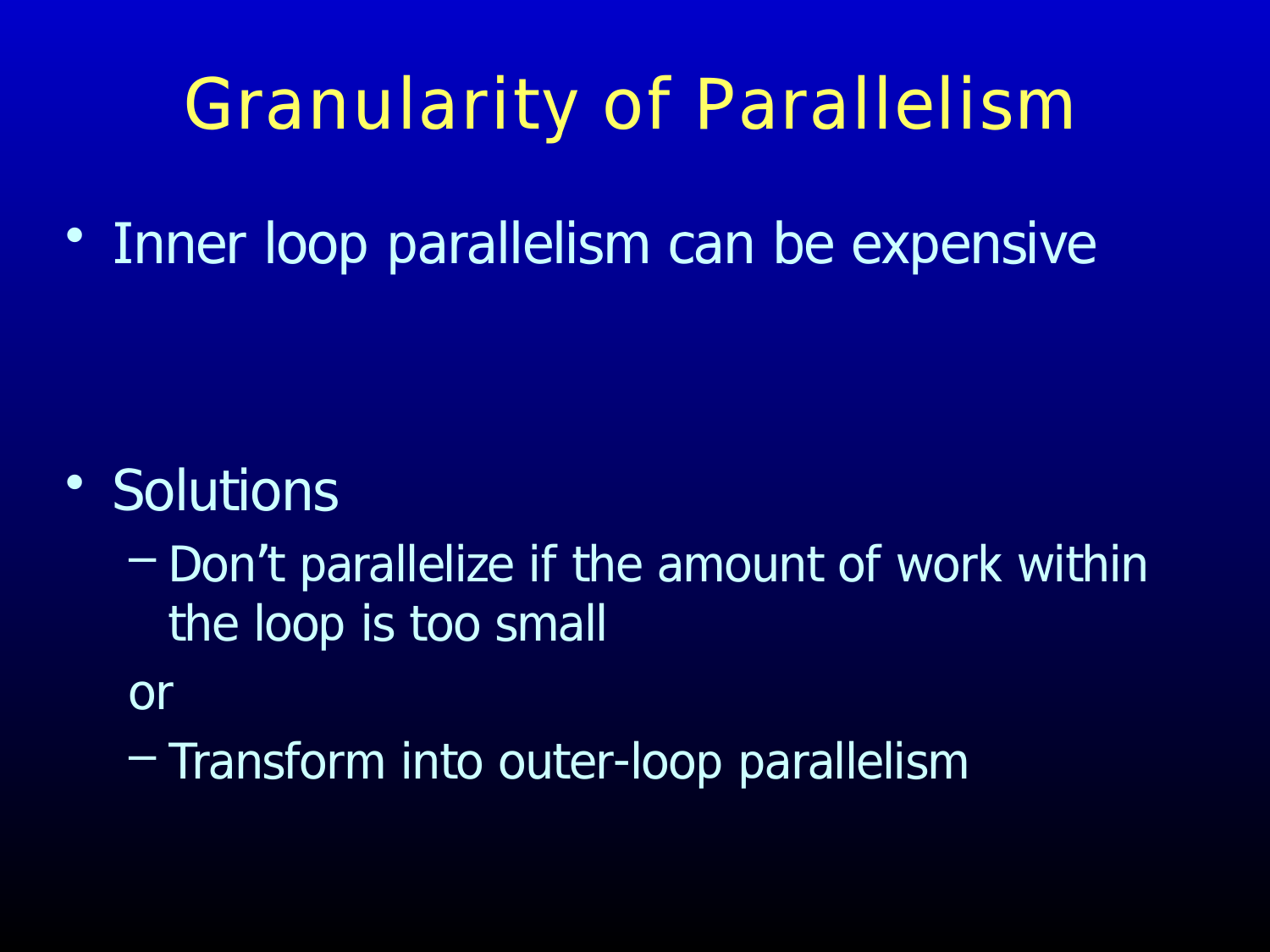

# Granularity of Parallelism
Inner loop parallelism can be expensive

Solutions
Don’t parallelize if the amount of work within the loop is too small
or
Transform into outer-loop parallelism